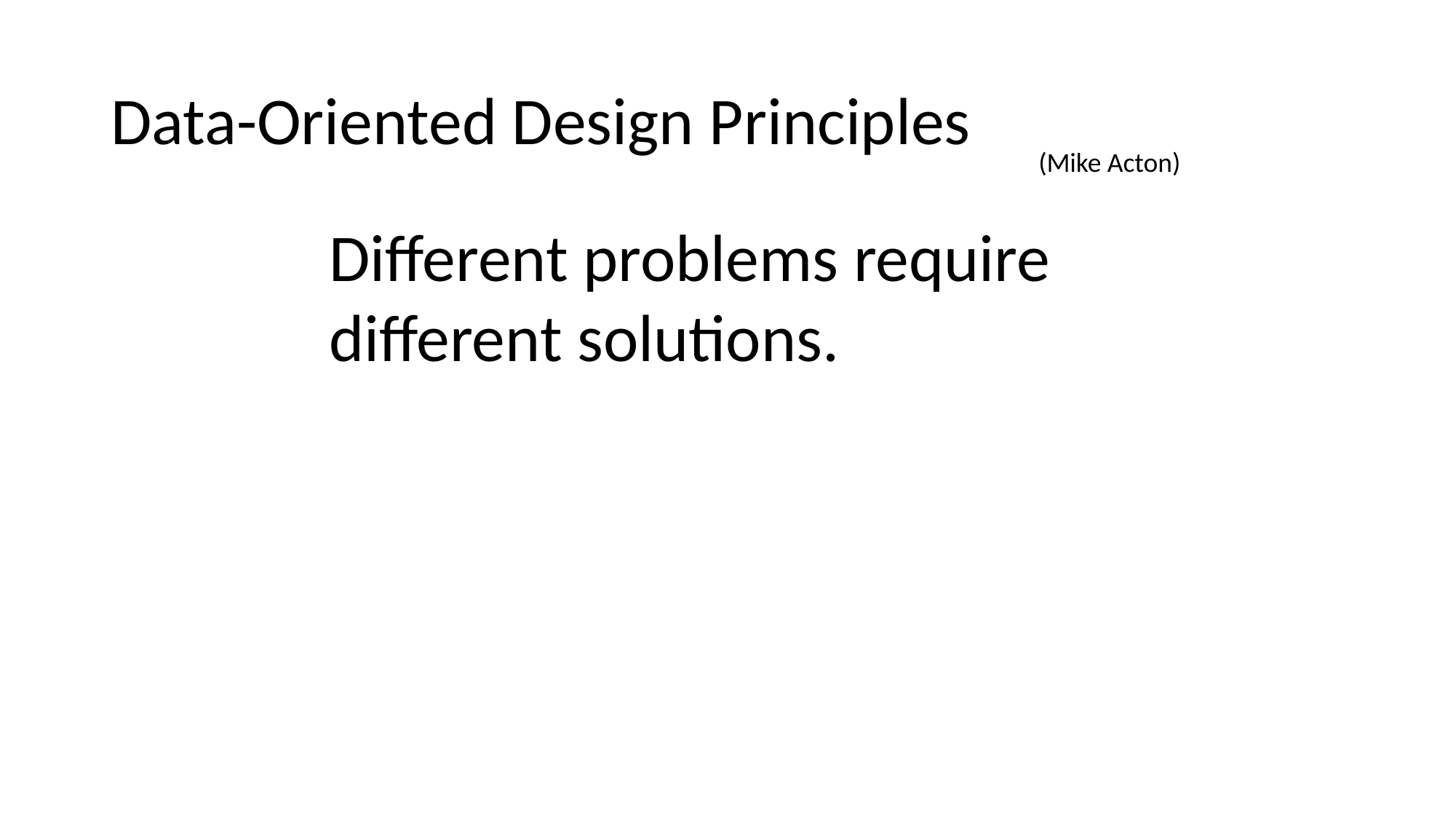

# Data-Oriented Design Principles
(Mike Acton)
Different problems require different solutions.